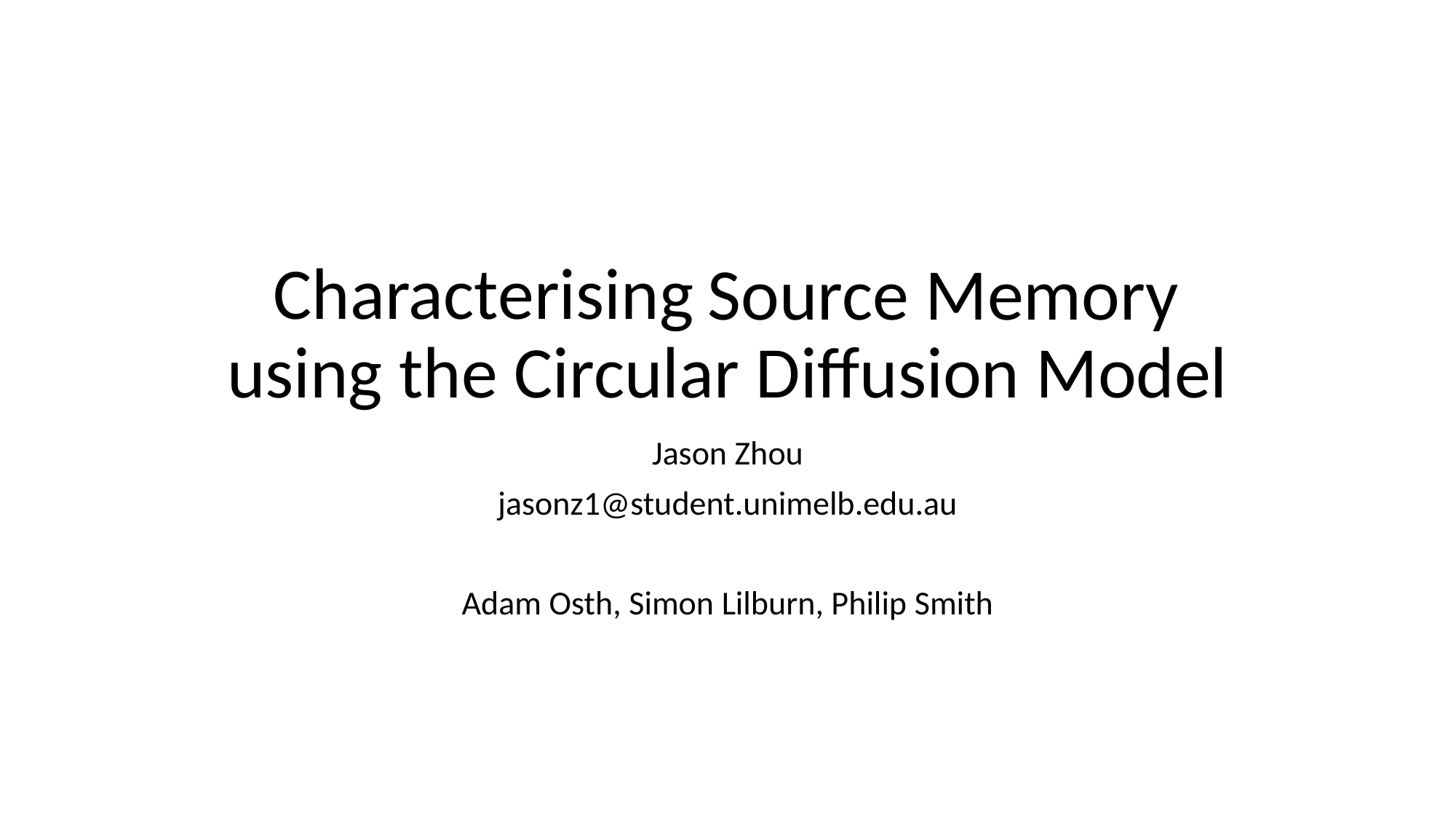

# Characterising Source Memory using the Circular Diffusion Model
Source Memory
Jason Zhou
jasonz1@student.unimelb.edu.au

Adam Osth, Simon Lilburn, Philip Smith